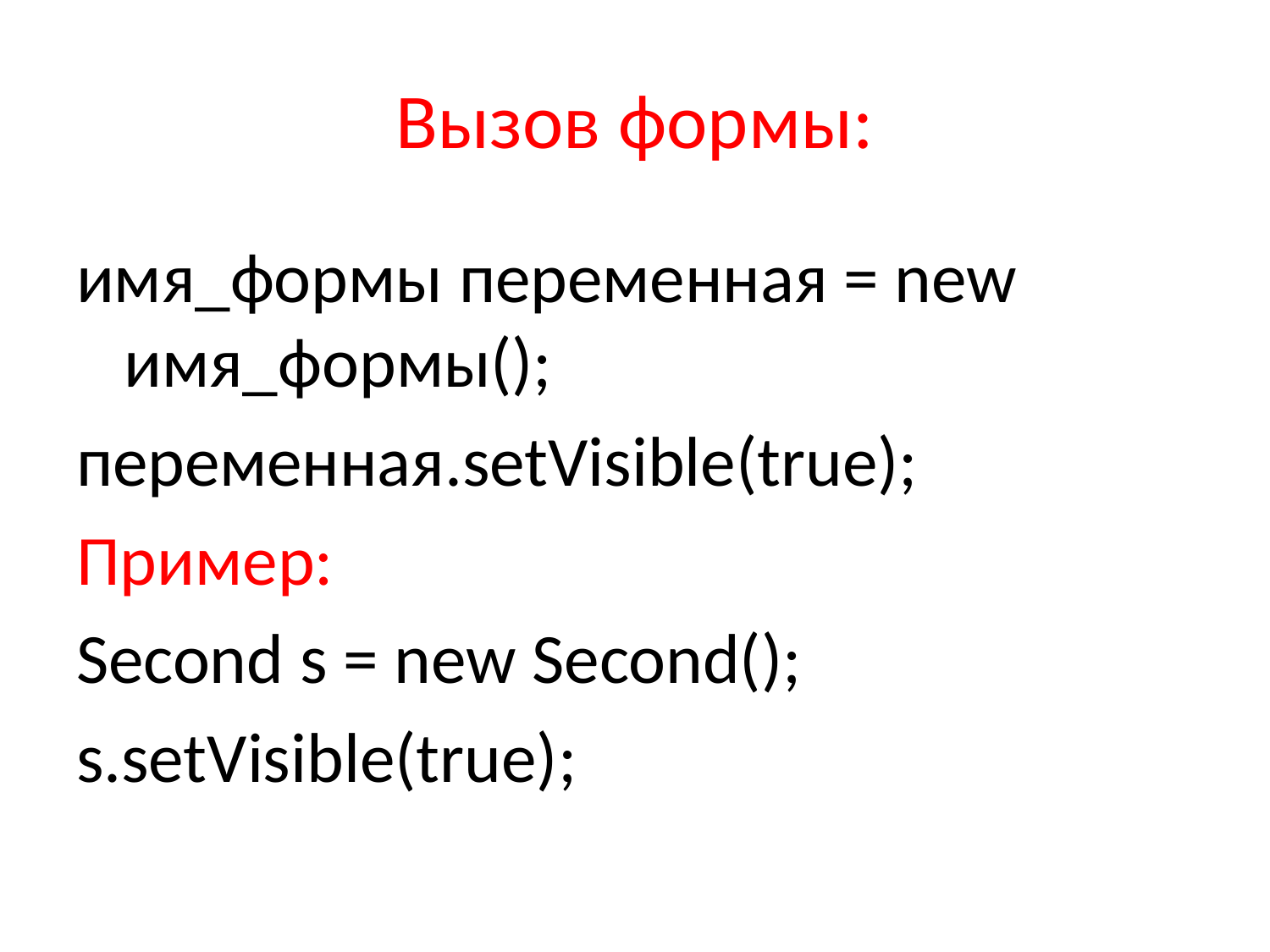

# Вызов формы:
имя_формы переменная = new имя_формы();
переменная.setVisible(true);
Пример:
Second s = new Second();
s.setVisible(true);